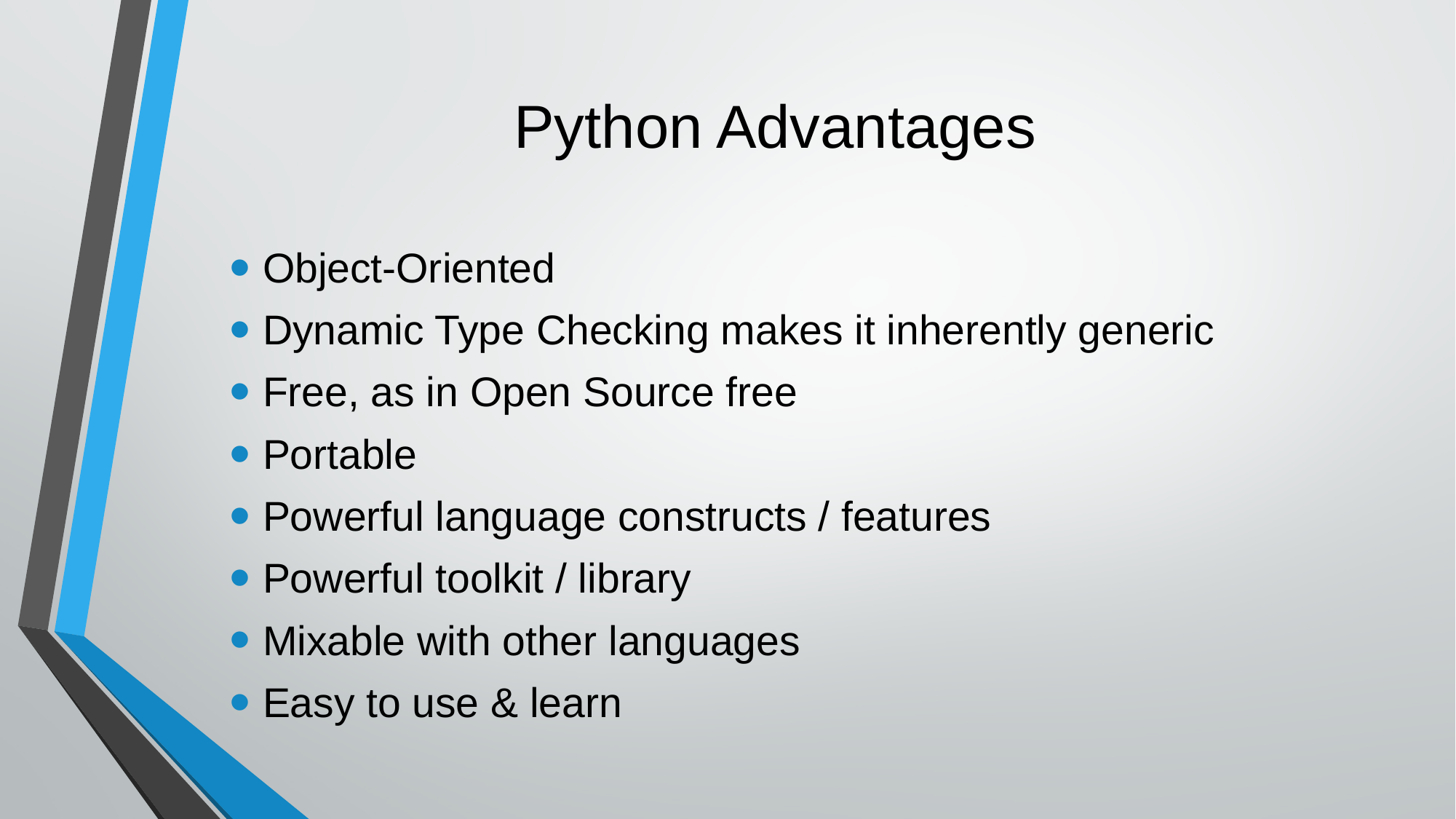

# Python Advantages
Object-Oriented
Dynamic Type Checking makes it inherently generic
Free, as in Open Source free
Portable
Powerful language constructs / features
Powerful toolkit / library
Mixable with other languages
Easy to use & learn